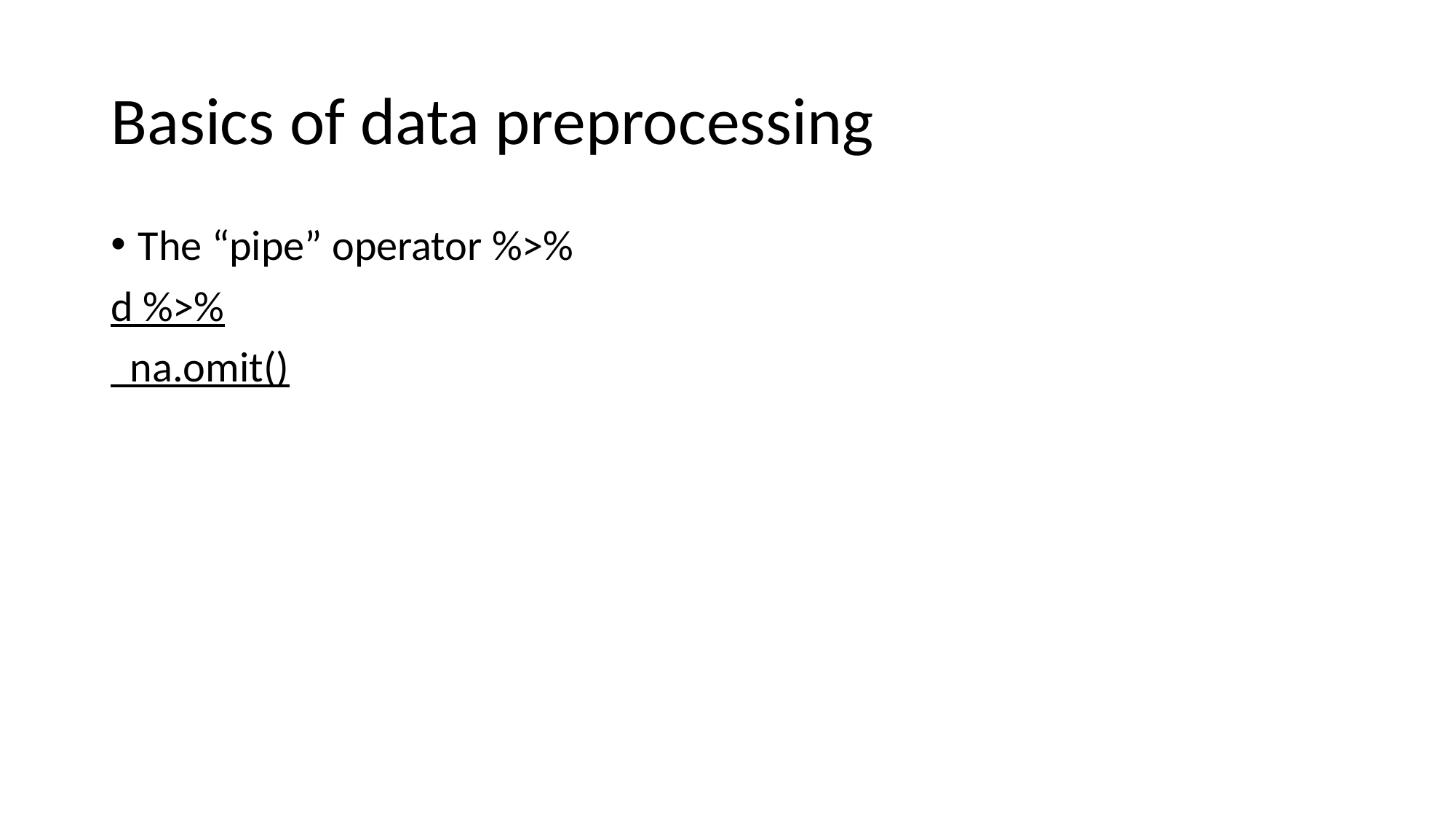

# Basics of data preprocessing
The “pipe” operator %>%
d %>%
  na.omit()